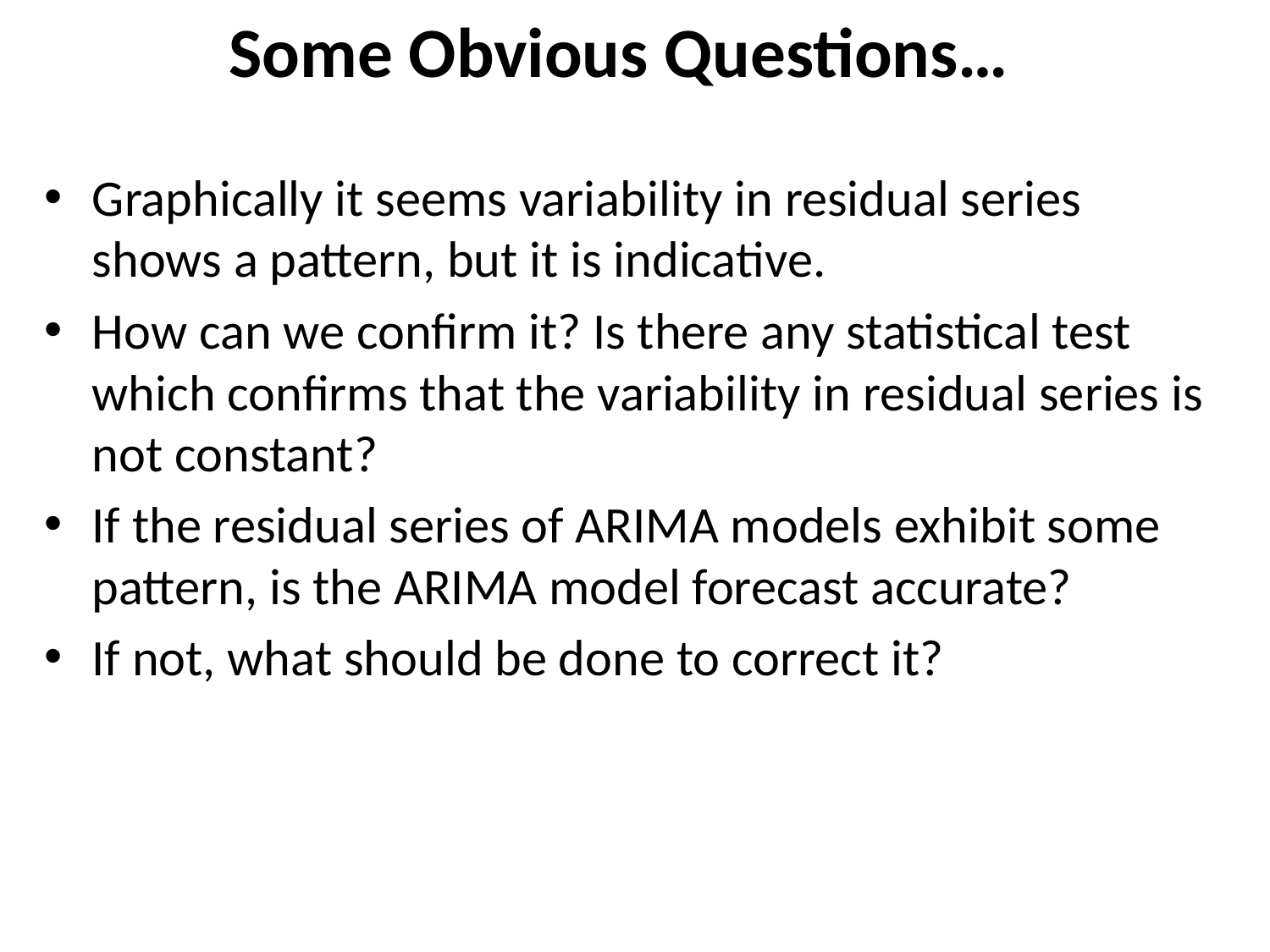

Some Obvious Questions…
Graphically it seems variability in residual series shows a pattern, but it is indicative.
How can we confirm it? Is there any statistical test which confirms that the variability in residual series is not constant?
If the residual series of ARIMA models exhibit some pattern, is the ARIMA model forecast accurate?
If not, what should be done to correct it?